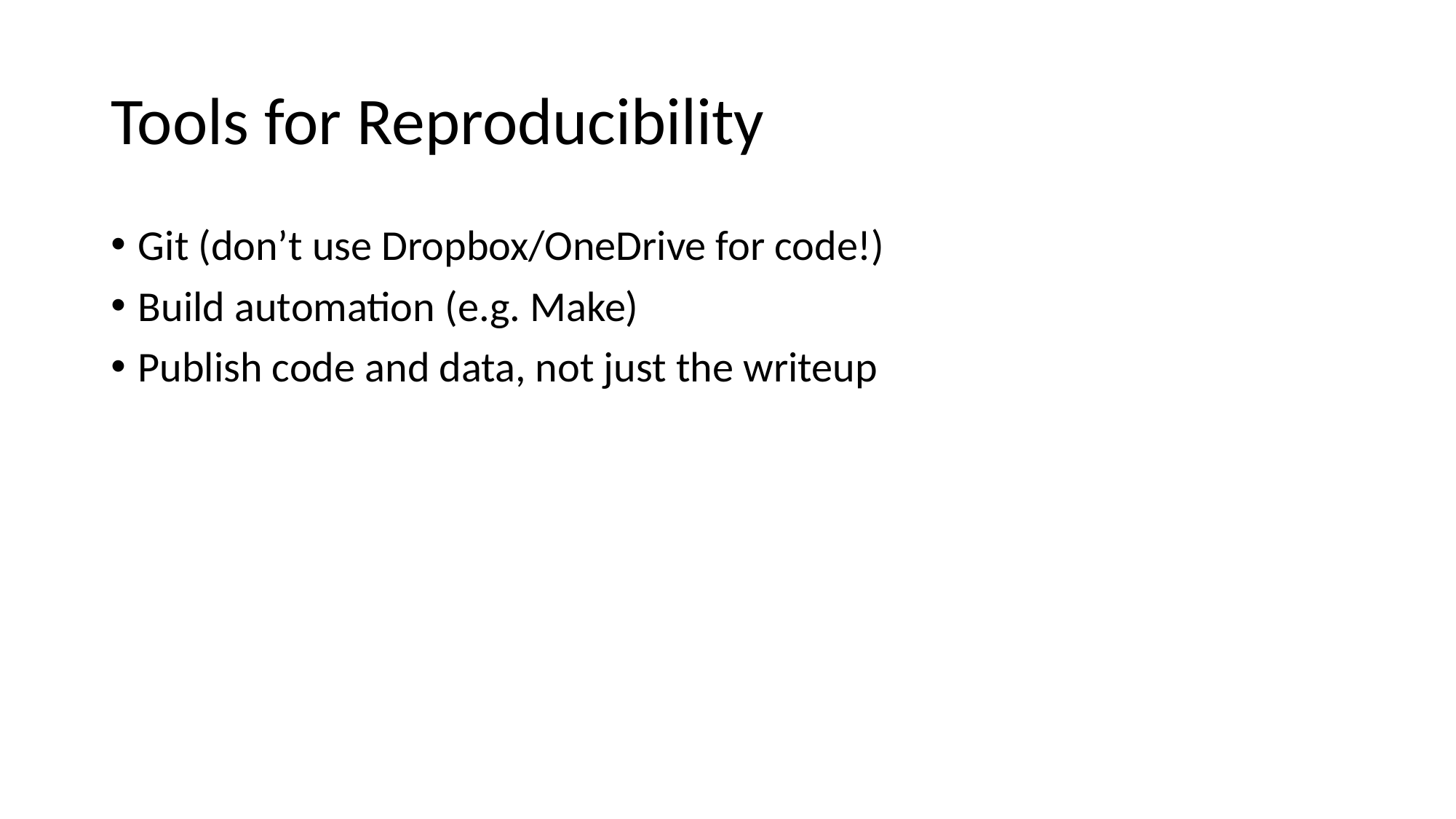

# Tools for Reproducibility
Git (don’t use Dropbox/OneDrive for code!)
Build automation (e.g. Make)
Publish code and data, not just the writeup